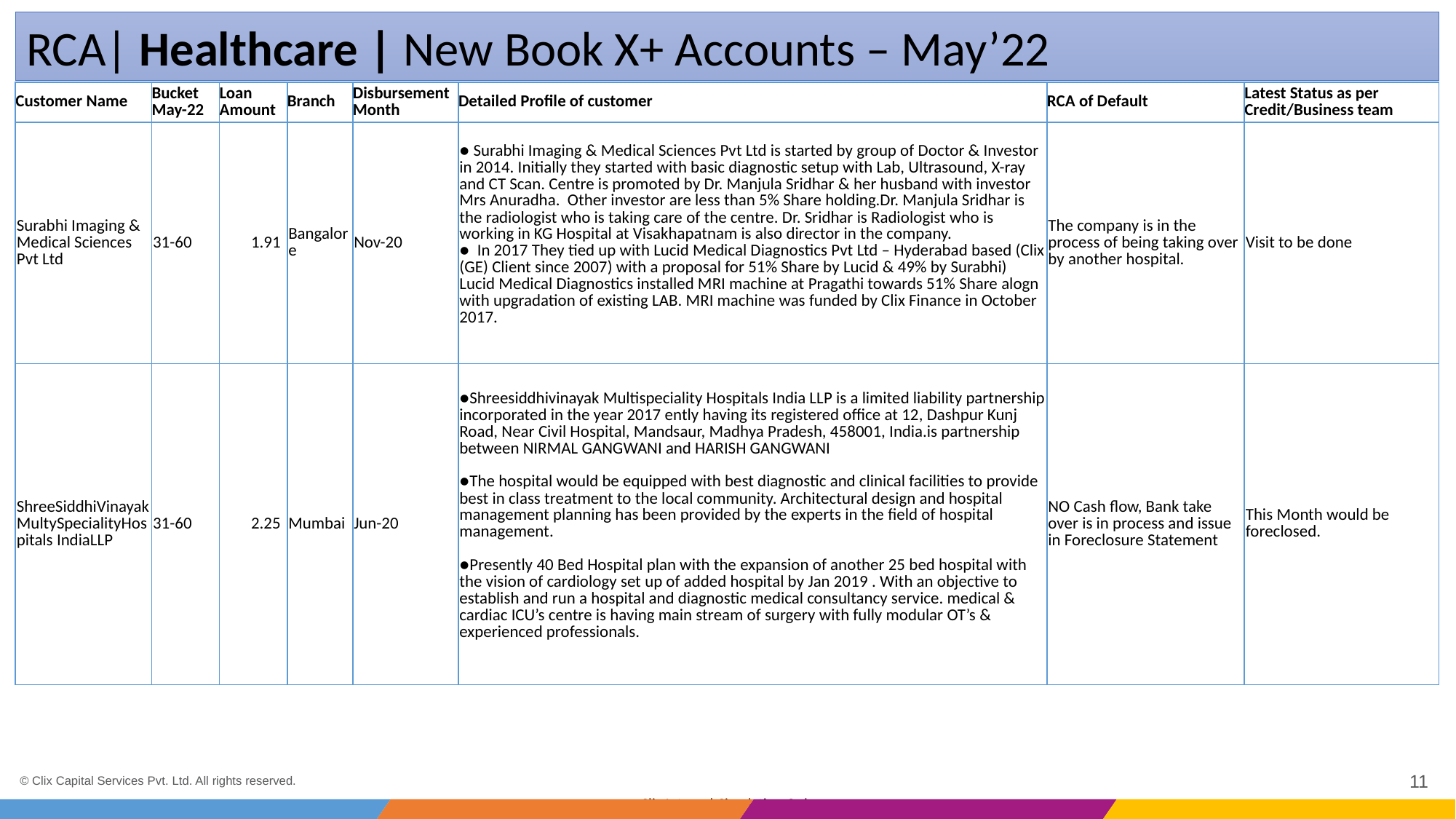

RCA| Healthcare | New Book X+ Accounts – May’22
| Customer Name | Bucket May-22 | Loan Amount | Branch | Disbursement Month | Detailed Profile of customer | RCA of Default | Latest Status as per Credit/Business team |
| --- | --- | --- | --- | --- | --- | --- | --- |
| Surabhi Imaging & Medical Sciences Pvt Ltd | 31-60 | 1.91 | Bangalore | Nov-20 | ● Surabhi Imaging & Medical Sciences Pvt Ltd is started by group of Doctor & Investor in 2014. Initially they started with basic diagnostic setup with Lab, Ultrasound, X-ray and CT Scan. Centre is promoted by Dr. Manjula Sridhar & her husband with investor Mrs Anuradha. Other investor are less than 5% Share holding.Dr. Manjula Sridhar is the radiologist who is taking care of the centre. Dr. Sridhar is Radiologist who is working in KG Hospital at Visakhapatnam is also director in the company. ● In 2017 They tied up with Lucid Medical Diagnostics Pvt Ltd – Hyderabad based (Clix (GE) Client since 2007) with a proposal for 51% Share by Lucid & 49% by Surabhi) Lucid Medical Diagnostics installed MRI machine at Pragathi towards 51% Share alogn with upgradation of existing LAB. MRI machine was funded by Clix Finance in October 2017. | The company is in the process of being taking over by another hospital. | Visit to be done |
| ShreeSiddhiVinayakMultySpecialityHospitals IndiaLLP | 31-60 | 2.25 | Mumbai | Jun-20 | ●Shreesiddhivinayak Multispeciality Hospitals India LLP is a limited liability partnership incorporated in the year 2017 ently having its registered office at 12, Dashpur Kunj Road, Near Civil Hospital, Mandsaur, Madhya Pradesh, 458001, India.is partnership between NIRMAL GANGWANI and HARISH GANGWANI ●The hospital would be equipped with best diagnostic and clinical facilities to provide best in class treatment to the local community. Architectural design and hospital management planning has been provided by the experts in the field of hospital management. ●Presently 40 Bed Hospital plan with the expansion of another 25 bed hospital with the vision of cardiology set up of added hospital by Jan 2019 . With an objective to establish and run a hospital and diagnostic medical consultancy service. medical & cardiac ICU’s centre is having main stream of surgery with fully modular OT’s & experienced professionals. | NO Cash flow, Bank take over is in process and issue in Foreclosure Statement | This Month would be foreclosed. |